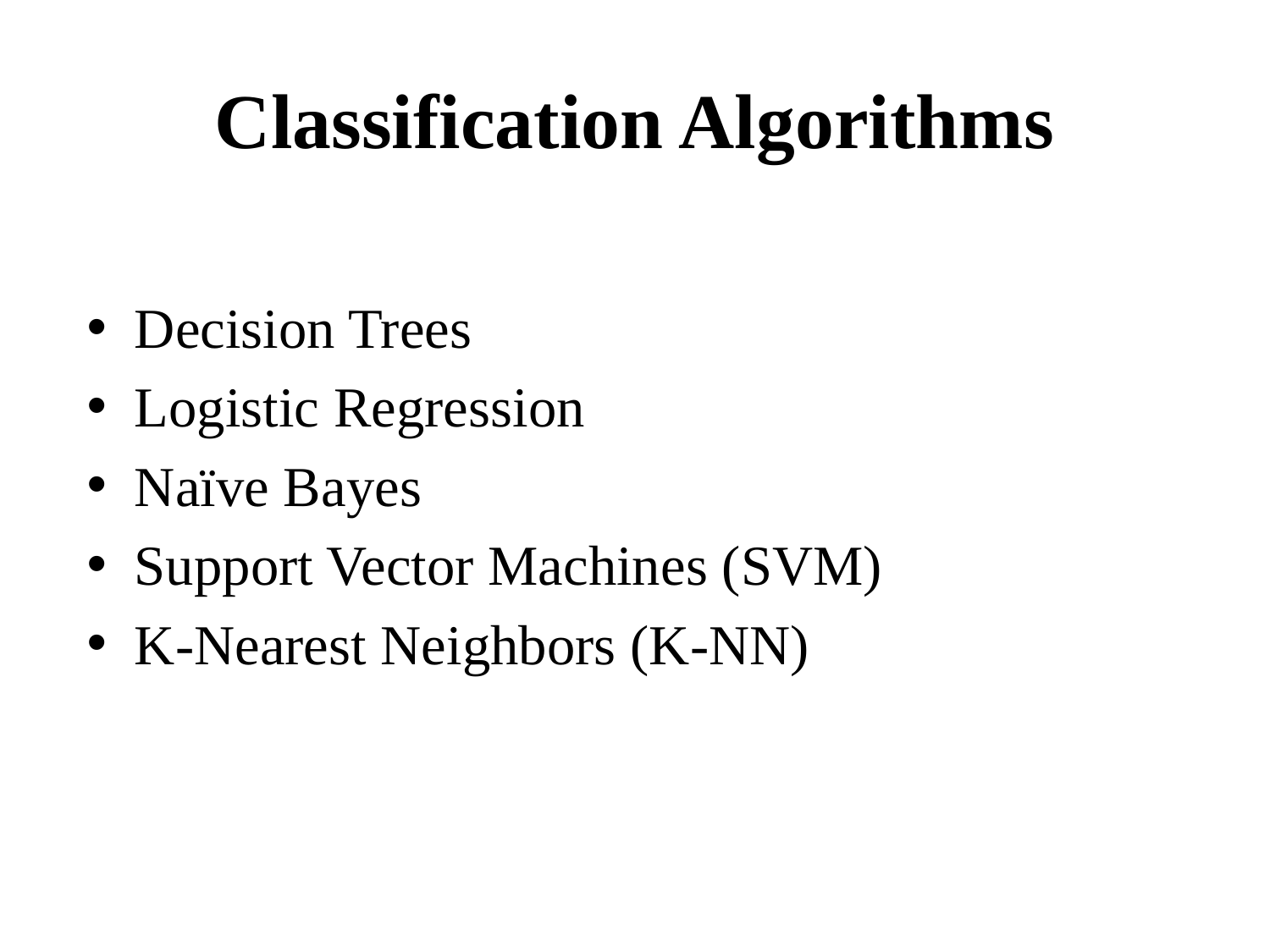

# Classification Algorithms
Decision Trees
Logistic Regression
Naïve Bayes
Support Vector Machines (SVM)
K-Nearest Neighbors (K-NN)